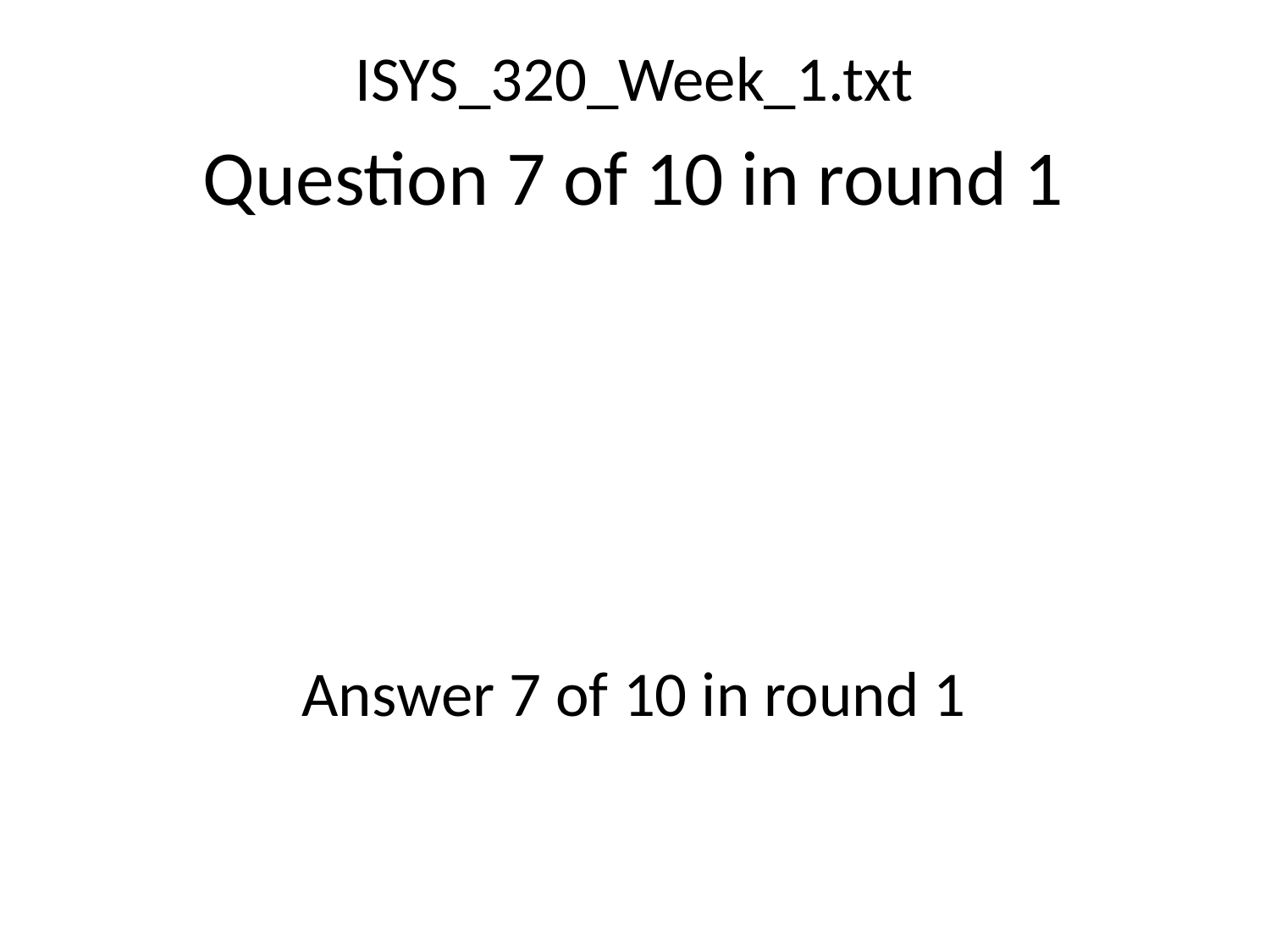

ISYS_320_Week_1.txt
Question 7 of 10 in round 1
Answer 7 of 10 in round 1